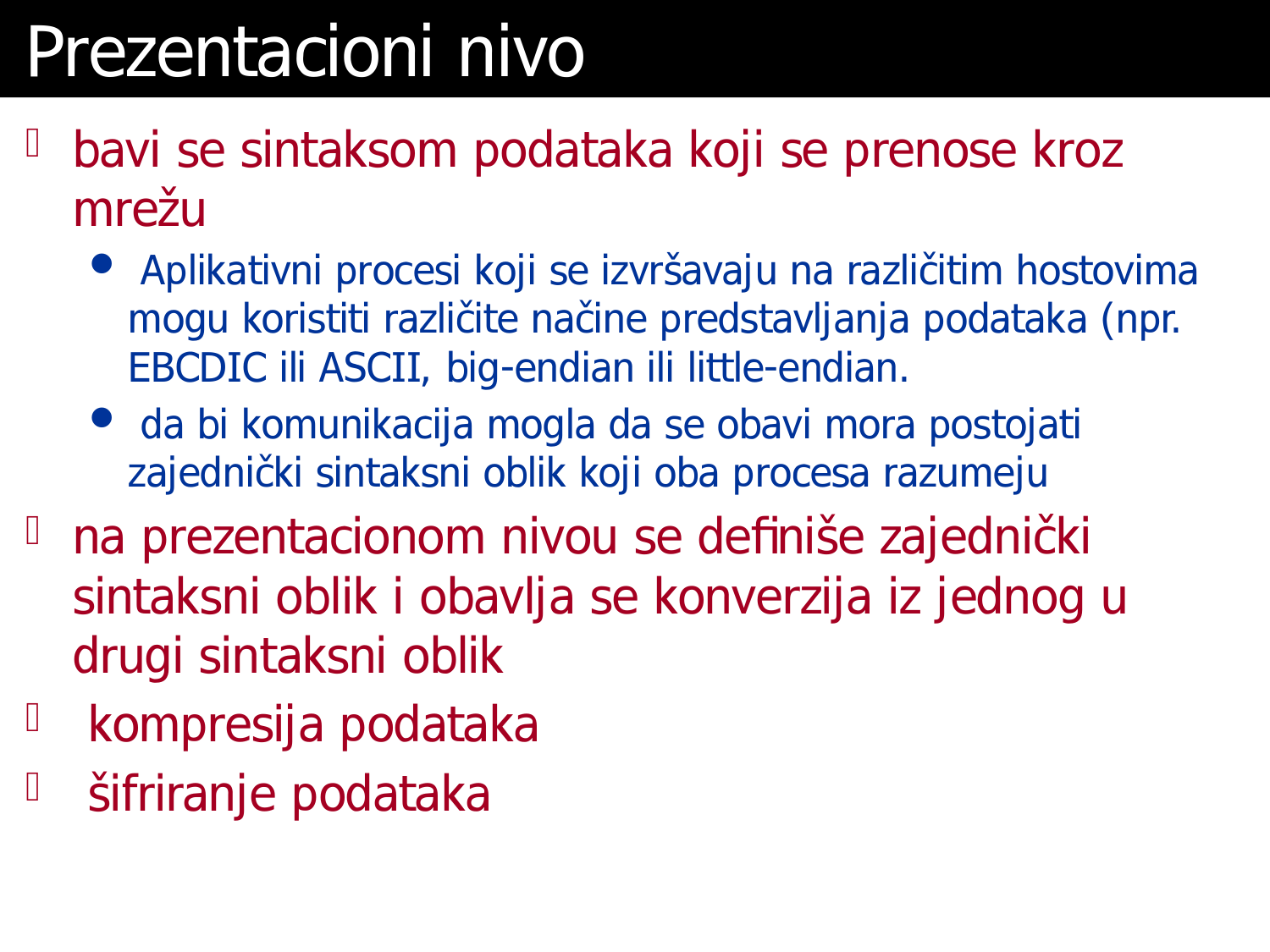

# Prezentacioni nivo
bavi se sintaksom podataka koji se prenose kroz mrežu
 Aplikativni procesi koji se izvršavaju na različitim hostovima mogu koristiti različite načine predstavljanja podataka (npr. EBCDIC ili ASCII, big-endian ili little-endian.
 da bi komunikacija mogla da se obavi mora postojati zajednički sintaksni oblik koji oba procesa razumeju
na prezentacionom nivou se definiše zajednički sintaksni oblik i obavlja se konverzija iz jednog u drugi sintaksni oblik
 kompresija podataka
 šifriranje podataka